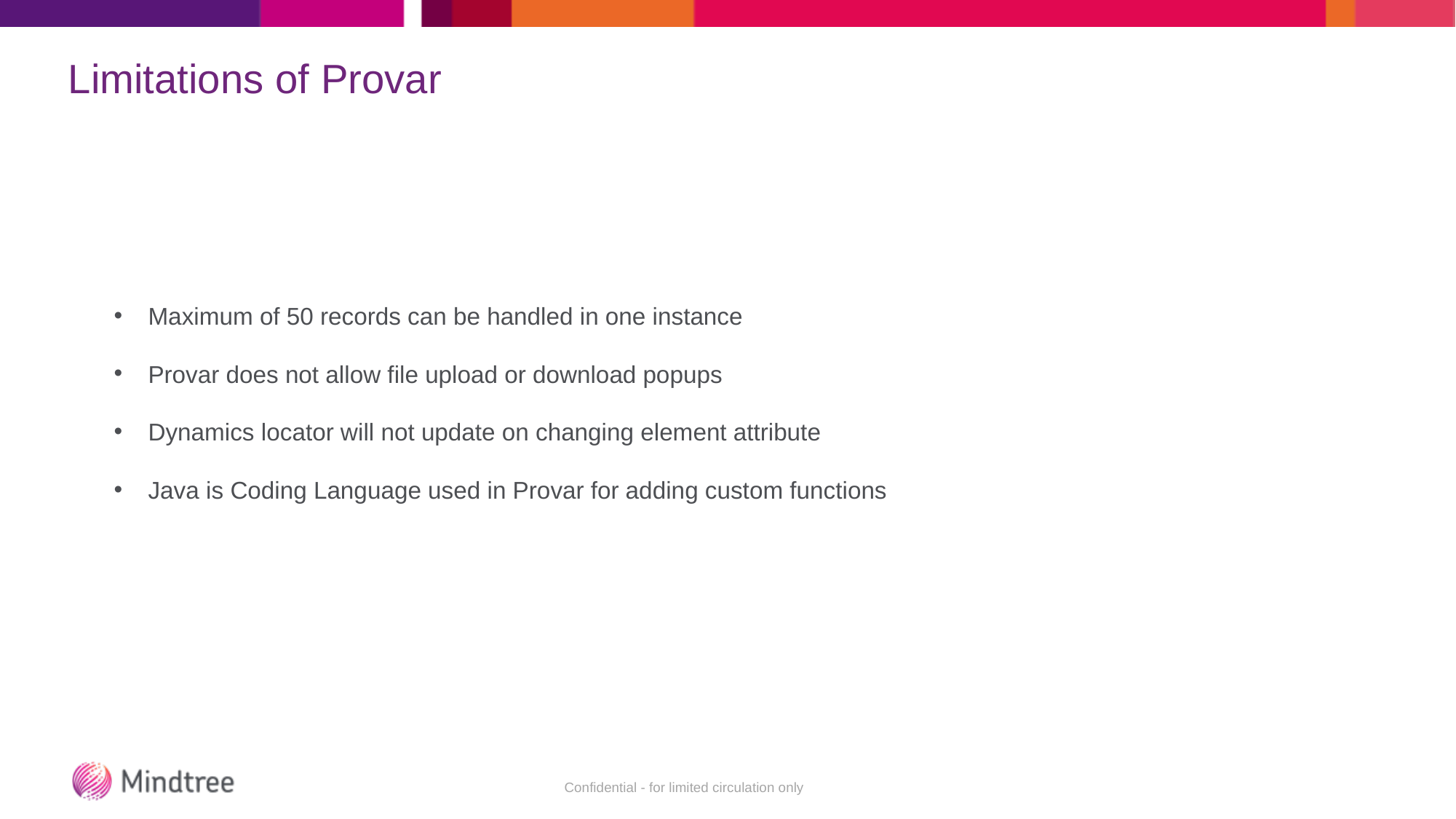

# Limitations of Provar
Maximum of 50 records can be handled in one instance

Provar does not allow file upload or download popups

Dynamics locator will not update on changing element attribute

Java is Coding Language used in Provar for adding custom functions